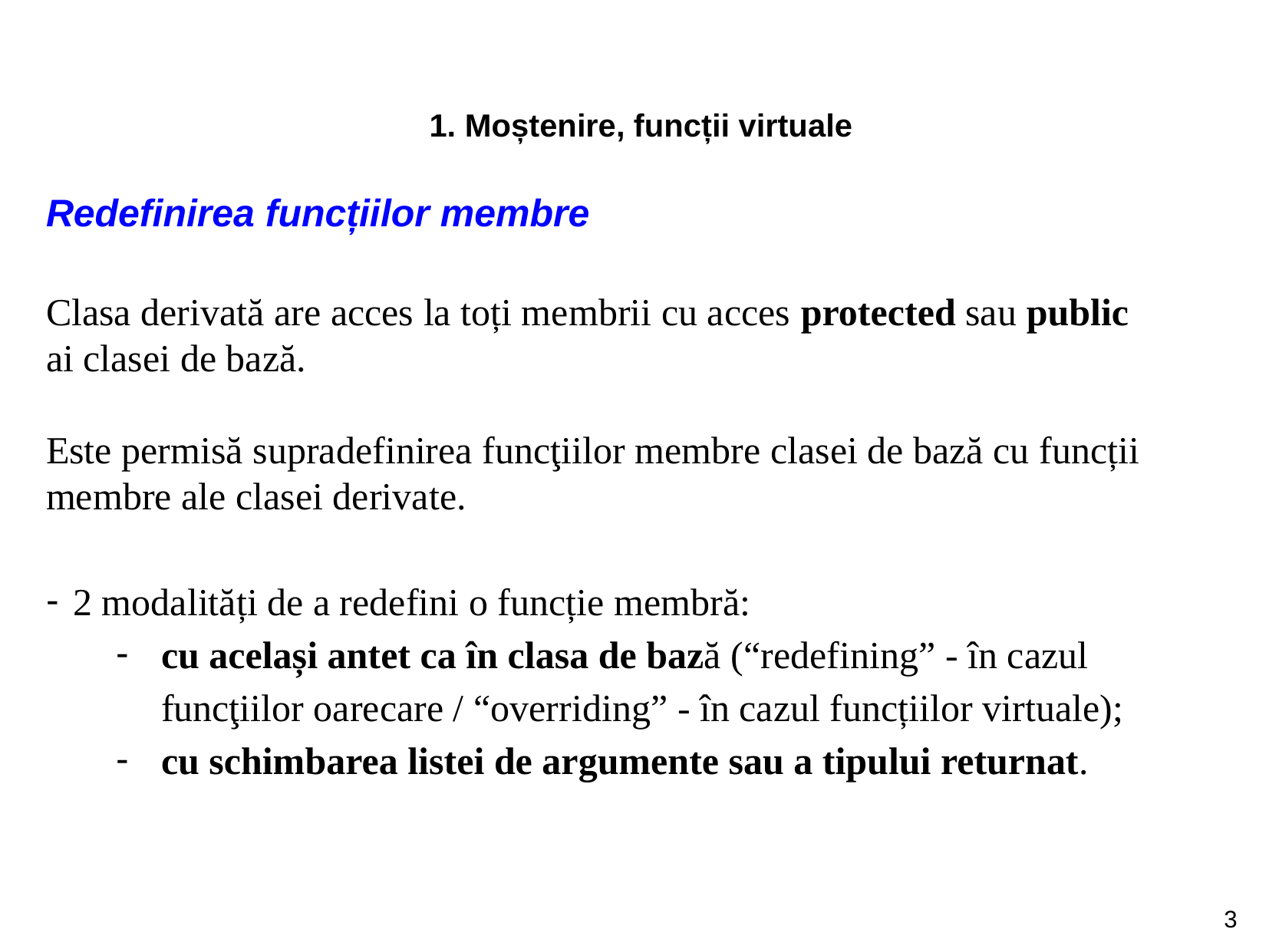

1. Moștenire, funcții virtuale
Redefinirea funcțiilor membre

Clasa derivată are acces la toți membrii cu acces protected sau public ai clasei de bază.

Este permisă supradefinirea funcţiilor membre clasei de bază cu funcții
membre ale clasei derivate.

2 modalități de a redefini o funcție membră:
cu același antet ca în clasa de bază (“redefining” - în cazul funcţiilor oarecare / “overriding” - în cazul funcțiilor virtuale);
cu schimbarea listei de argumente sau a tipului returnat.

3